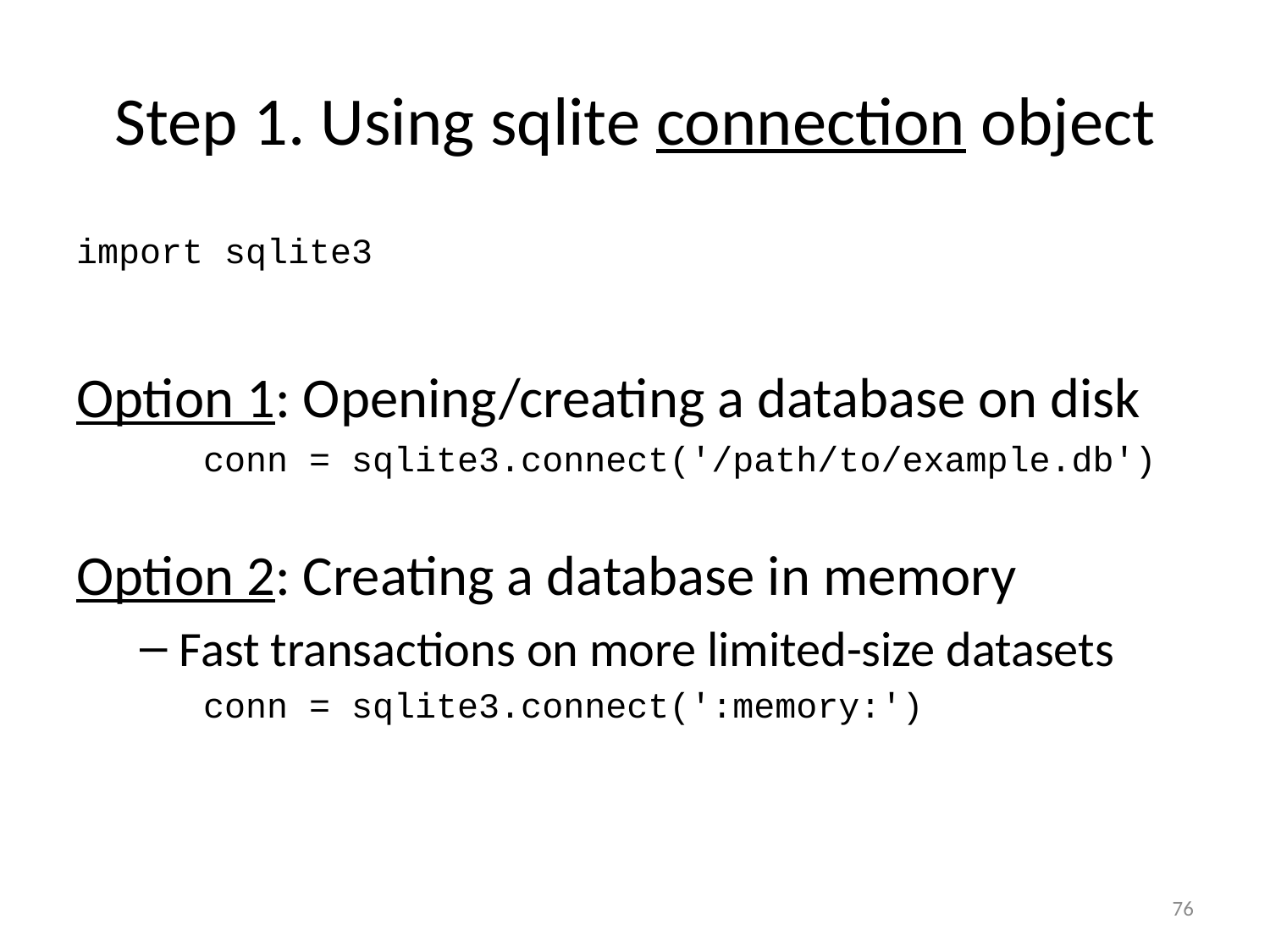

# Step 1. Using sqlite connection object
import sqlite3

Option 1: Opening/creating a database on disk
	conn = sqlite3.connect('/path/to/example.db')

Option 2: Creating a database in memory
Fast transactions on more limited-size datasets
	conn = sqlite3.connect(':memory:')
76